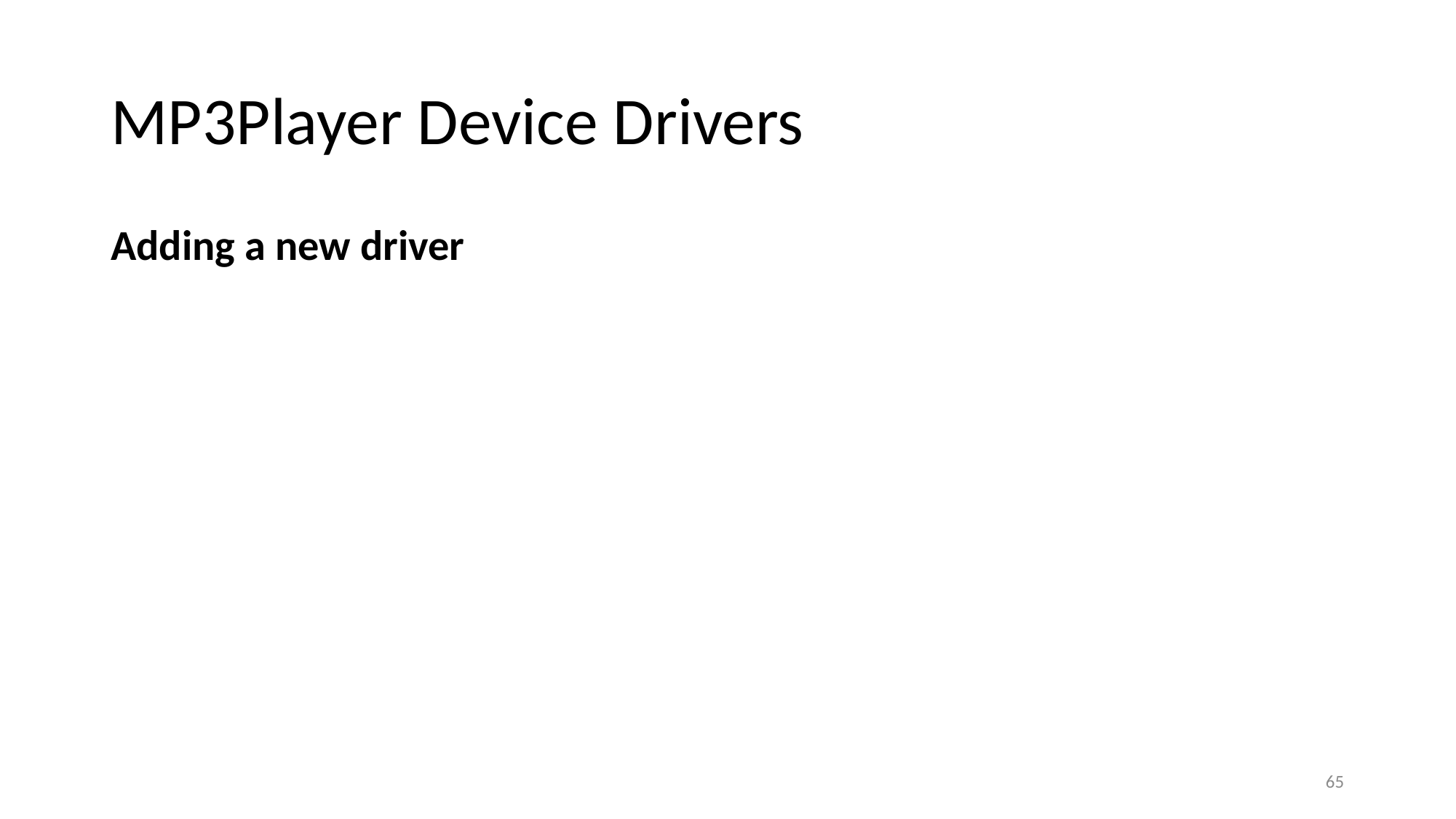

# MP3Player Device Drivers
Adding a new driver

65